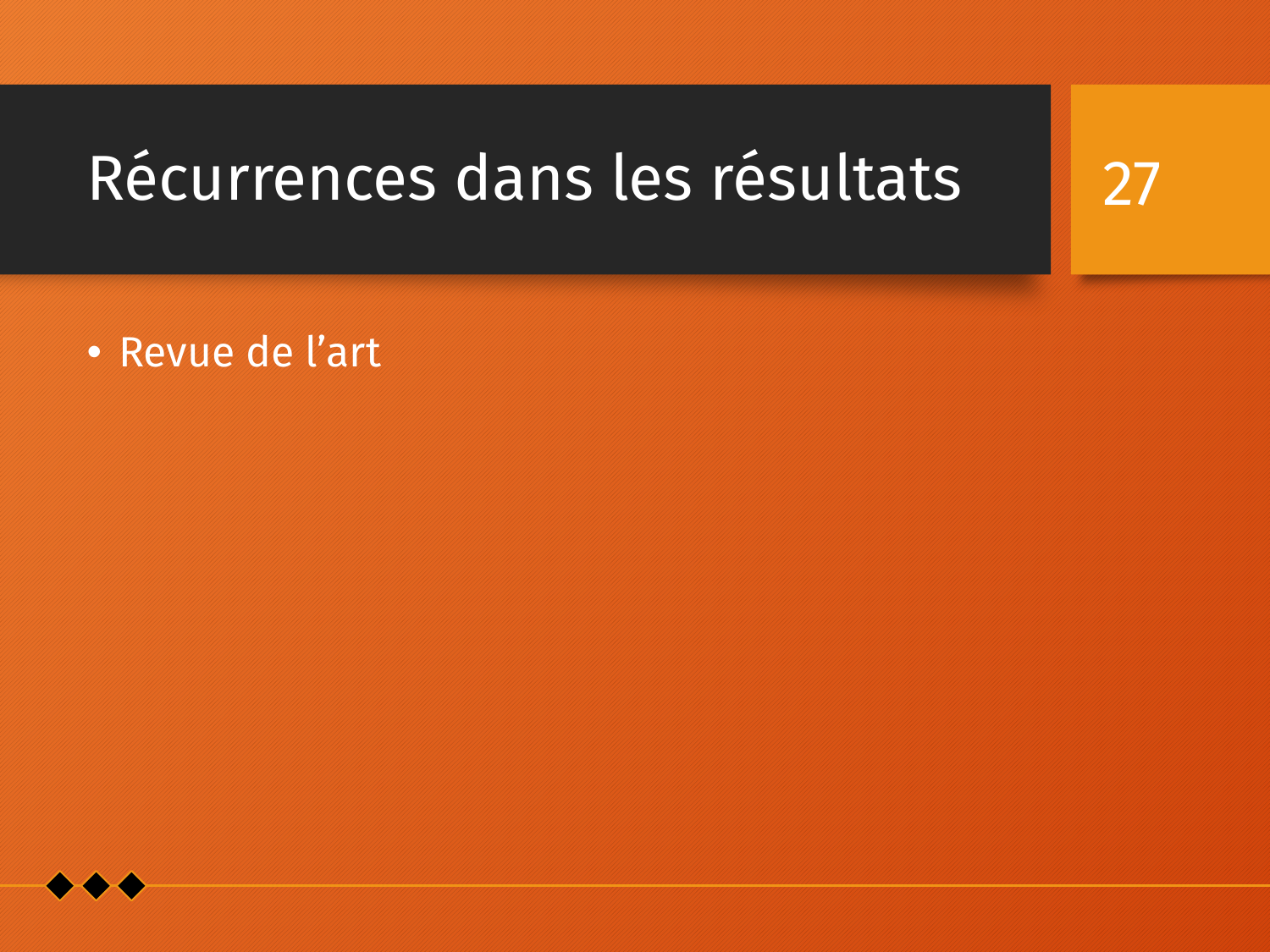

# Récurrences dans les résultats
27
Revue de l’art